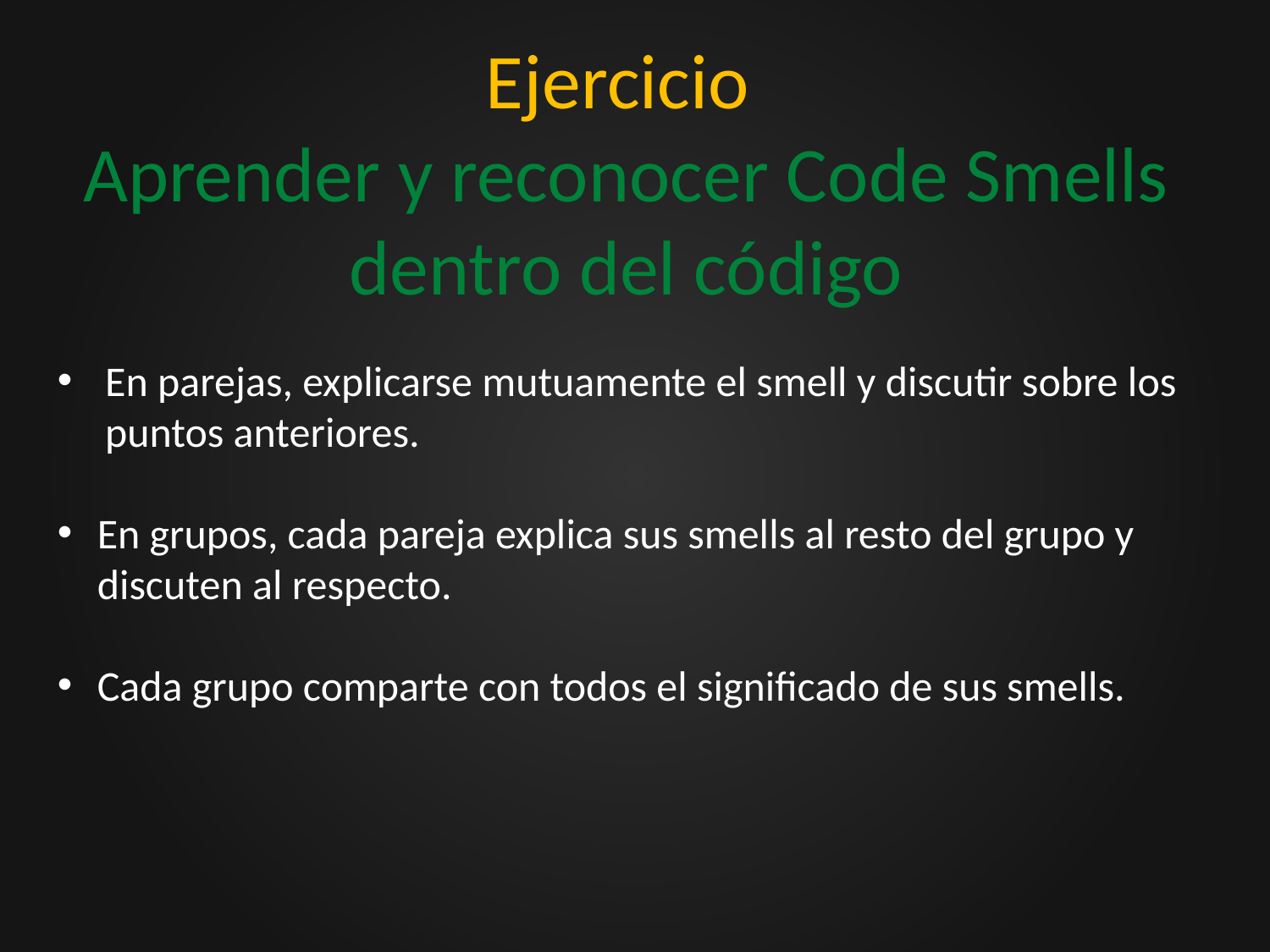

# Ejercicio Aprender y reconocer Code Smells dentro del código
En parejas, explicarse mutuamente el smell y discutir sobre los puntos anteriores.

En grupos, cada pareja explica sus smells al resto del grupo y discuten al respecto.

Cada grupo comparte con todos el significado de sus smells.